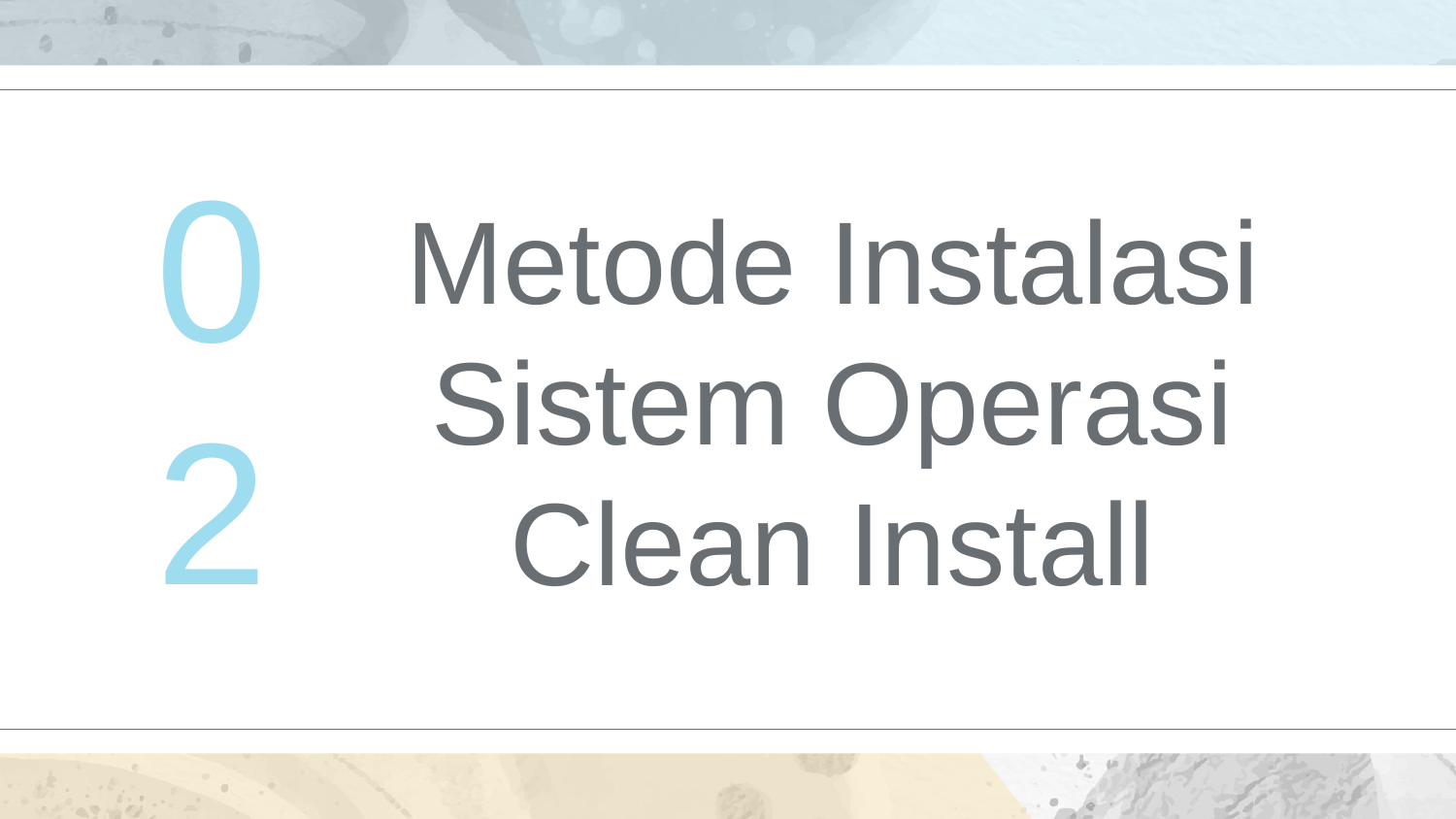

Metode Instalasi Sistem Operasi Clean Install
02